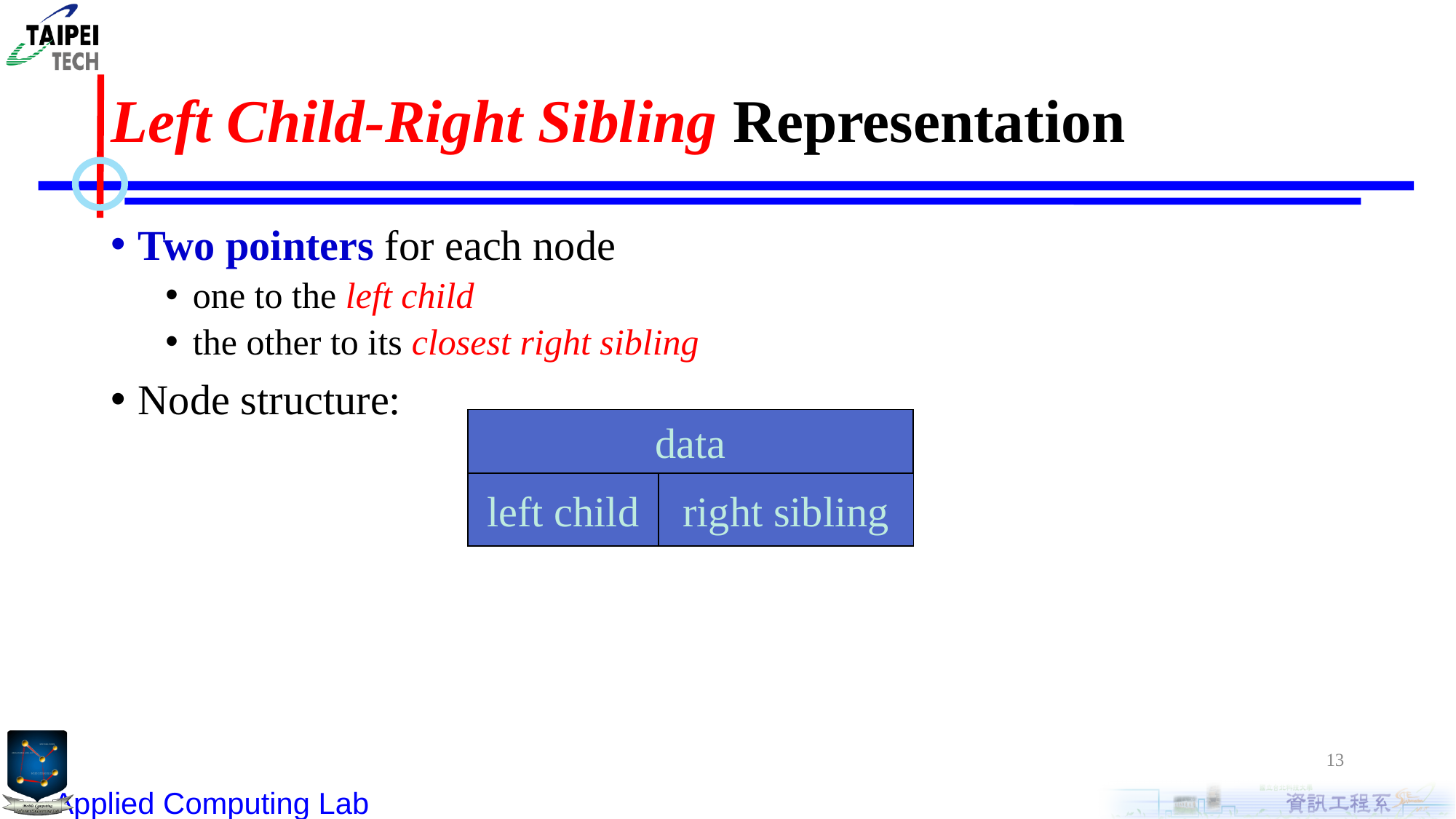

# Left Child-Right Sibling Representation
Two pointers for each node
one to the left child
the other to its closest right sibling
Node structure:
data
left child
right sibling
13